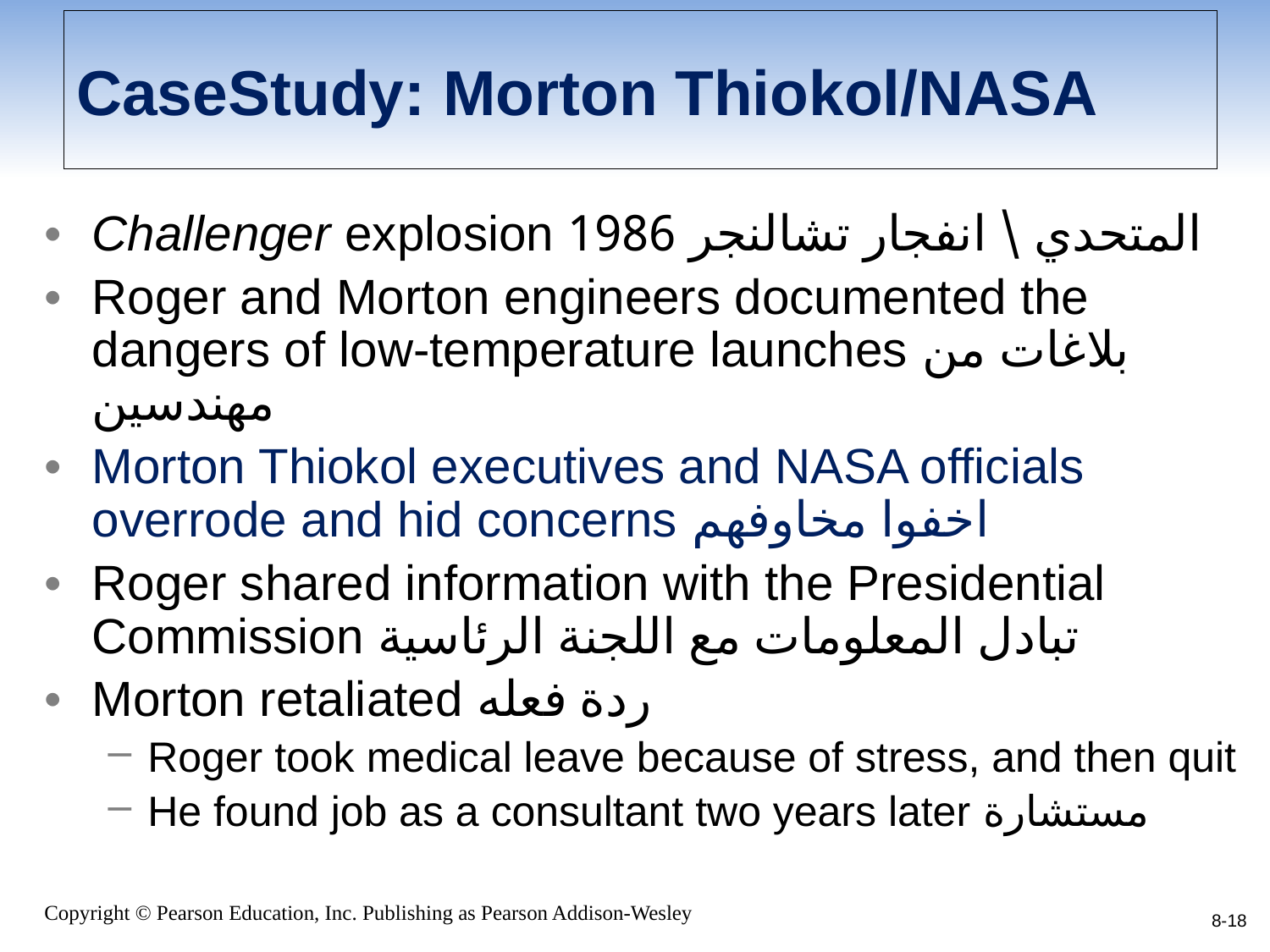

# CaseStudy: Morton Thiokol/NASA
Challenger explosion المتحدي \ انفجار تشالنجر 1986
Roger and Morton engineers documented the dangers of low-temperature launches بلاغات من مهندسين
Morton Thiokol executives and NASA officials overrode and hid concerns اخفوا مخاوفهم
Roger shared information with the Presidential Commission تبادل المعلومات مع اللجنة الرئاسية
Morton retaliated ردة فعله
Roger took medical leave because of stress, and then quit
He found job as a consultant two years later مستشارة
8-18